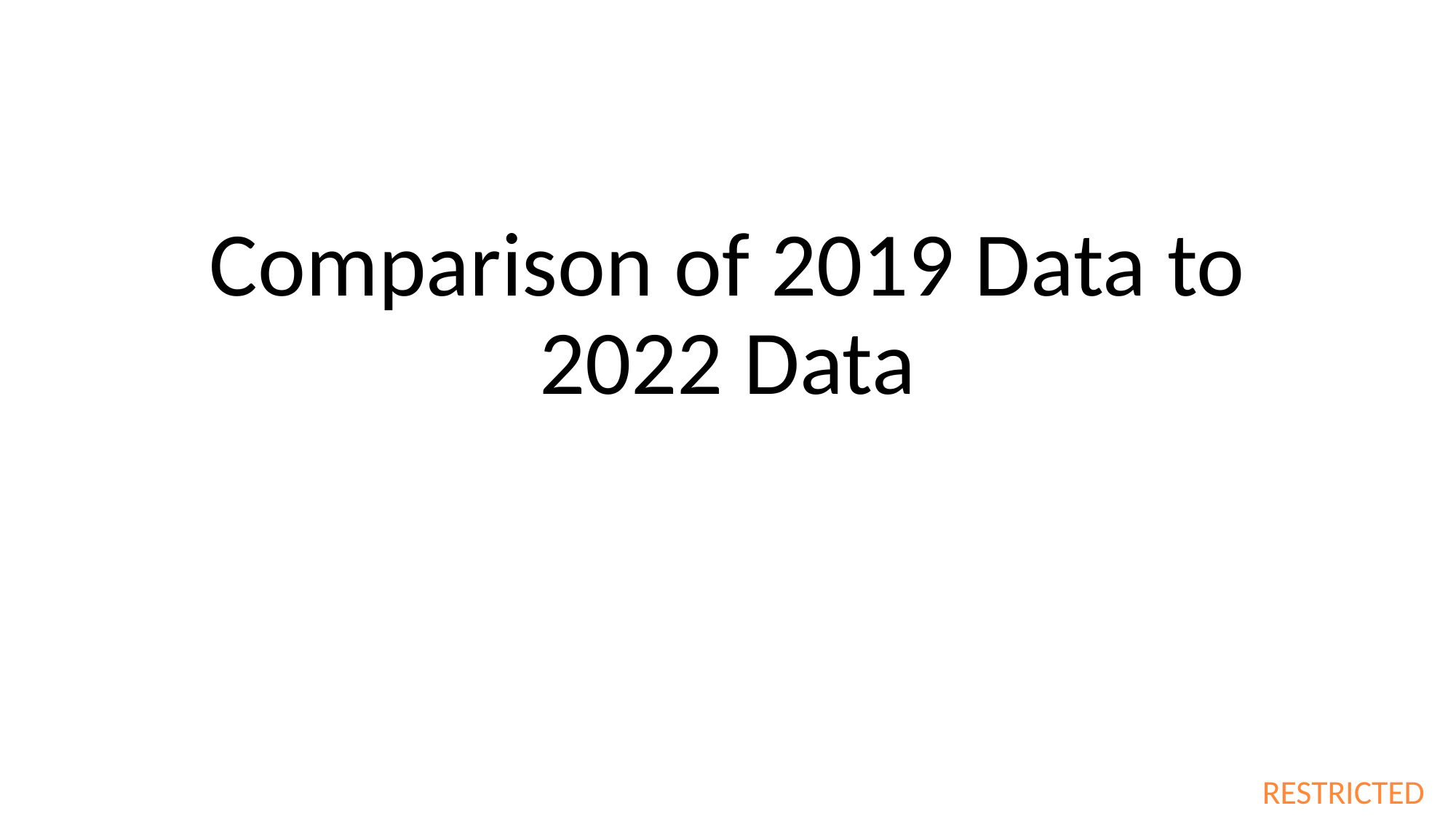

# Comparison of 2019 Data to 2022 Data